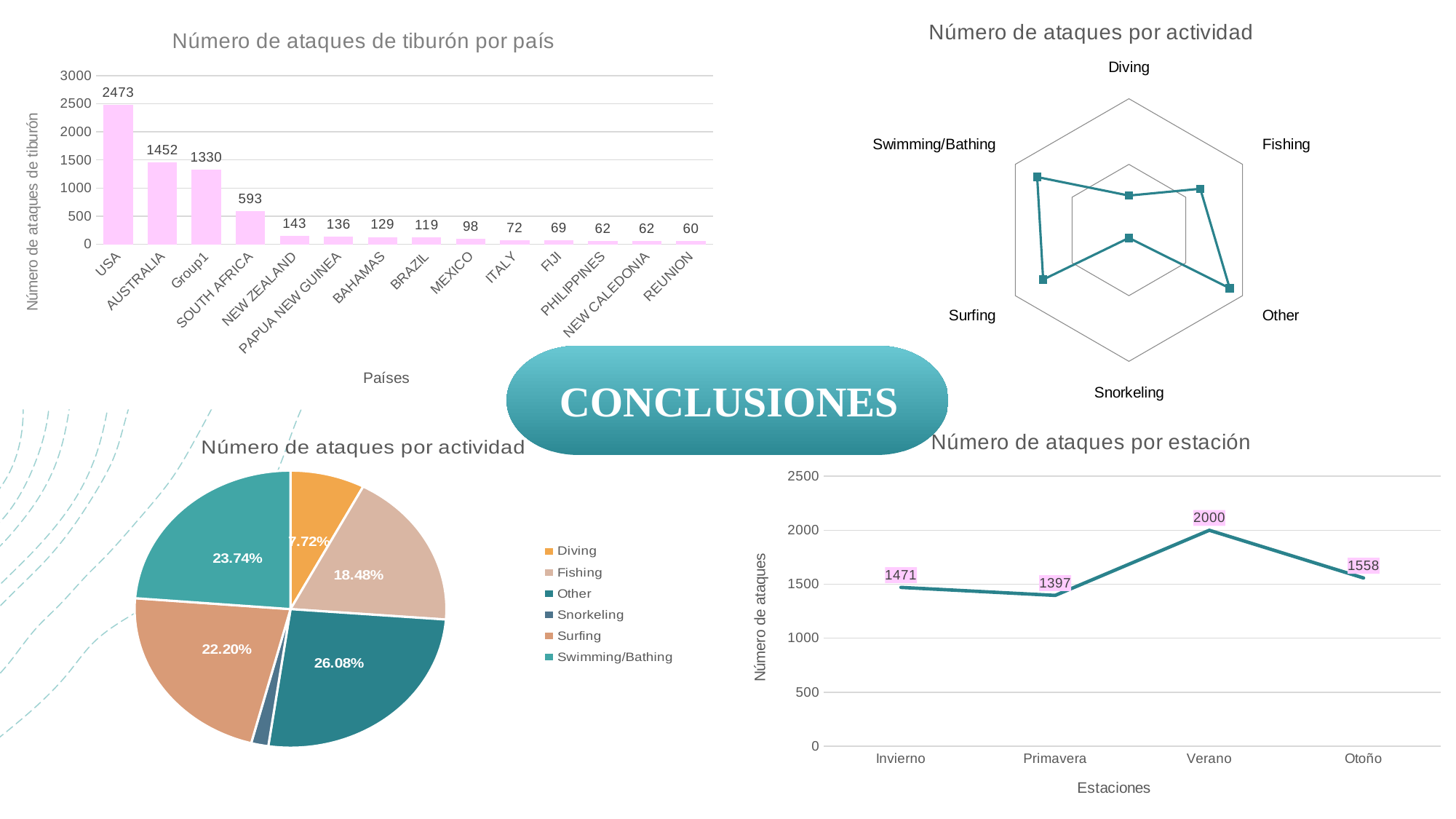

### Chart: Número de ataques por actividad

| Category | Total |
|---|---|
| Diving | 525.0 |
| Fishing | 1256.0 |
| Other | 1773.0 |
| Snorkeling | 121.0 |
| Surfing | 1509.0 |
| Swimming/Bathing | 1614.0 |

### Chart: Número de ataques de tiburón por país

| Category | Total |
|---|---|
| USA | 2473.0 |
| AUSTRALIA | 1452.0 |
| Group1 | 1330.0 |
| SOUTH AFRICA | 593.0 |
| NEW ZEALAND | 143.0 |
| PAPUA NEW GUINEA | 136.0 |
| BAHAMAS | 129.0 |
| BRAZIL | 119.0 |
| MEXICO | 98.0 |
| ITALY | 72.0 |
| FIJI | 69.0 |
| PHILIPPINES | 62.0 |
| NEW CALEDONIA | 62.0 |
| REUNION | 60.0 |
CONCLUSIONES

### Chart: Número de ataques por estación

| Category | Total |
|---|---|
| Invierno | 1471.0 |
| Primavera | 1397.0 |
| Verano | 2000.0 |
| Otoño | 1558.0 |

### Chart: Número de ataques por actividad

| Category | Total |
|---|---|
| Diving | 525.0 |
| Fishing | 1256.0 |
| Other | 1773.0 |
| Snorkeling | 121.0 |
| Surfing | 1509.0 |
| Swimming/Bathing | 1614.0 |